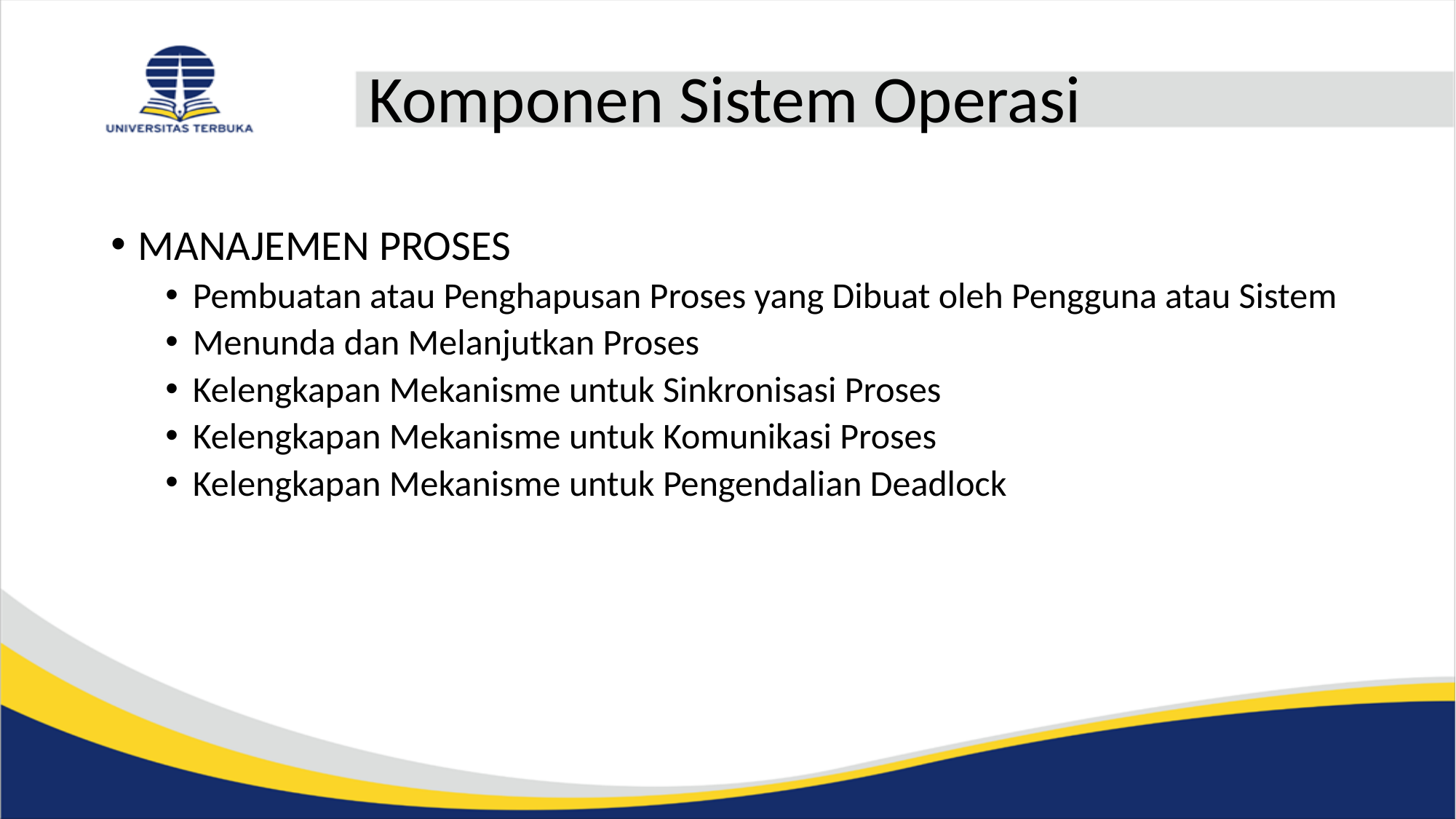

# Komponen Sistem Operasi
MANAJEMEN PROSES
Pembuatan atau Penghapusan Proses yang Dibuat oleh Pengguna atau Sistem
Menunda dan Melanjutkan Proses
Kelengkapan Mekanisme untuk Sinkronisasi Proses
Kelengkapan Mekanisme untuk Komunikasi Proses
Kelengkapan Mekanisme untuk Pengendalian Deadlock